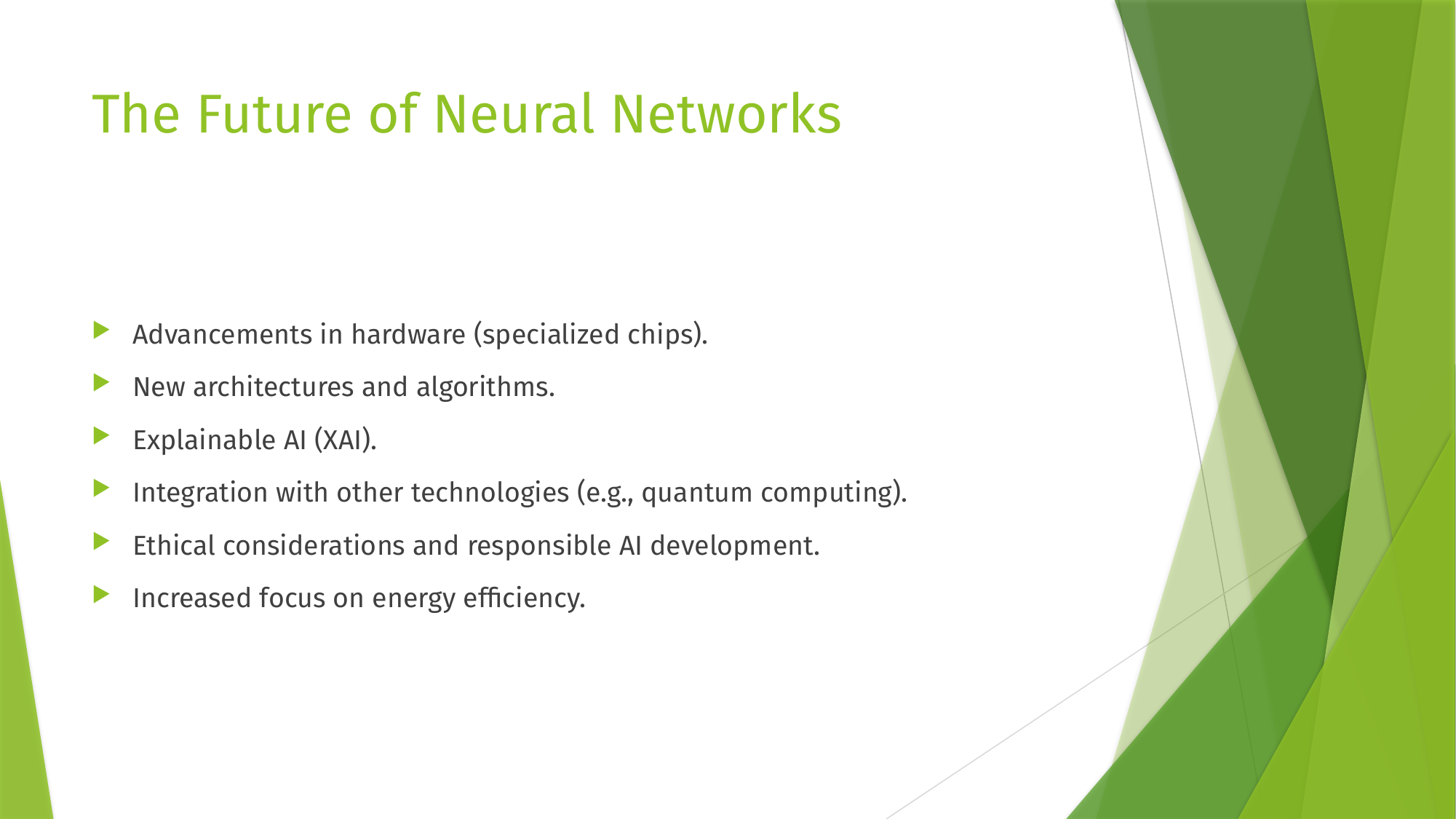

# The Future of Neural Networks

Advancements in hardware (specialized chips).
New architectures and algorithms.
Explainable AI (XAI).
Integration with other technologies (e.g., quantum computing).
Ethical considerations and responsible AI development.
Increased focus on energy efficiency.